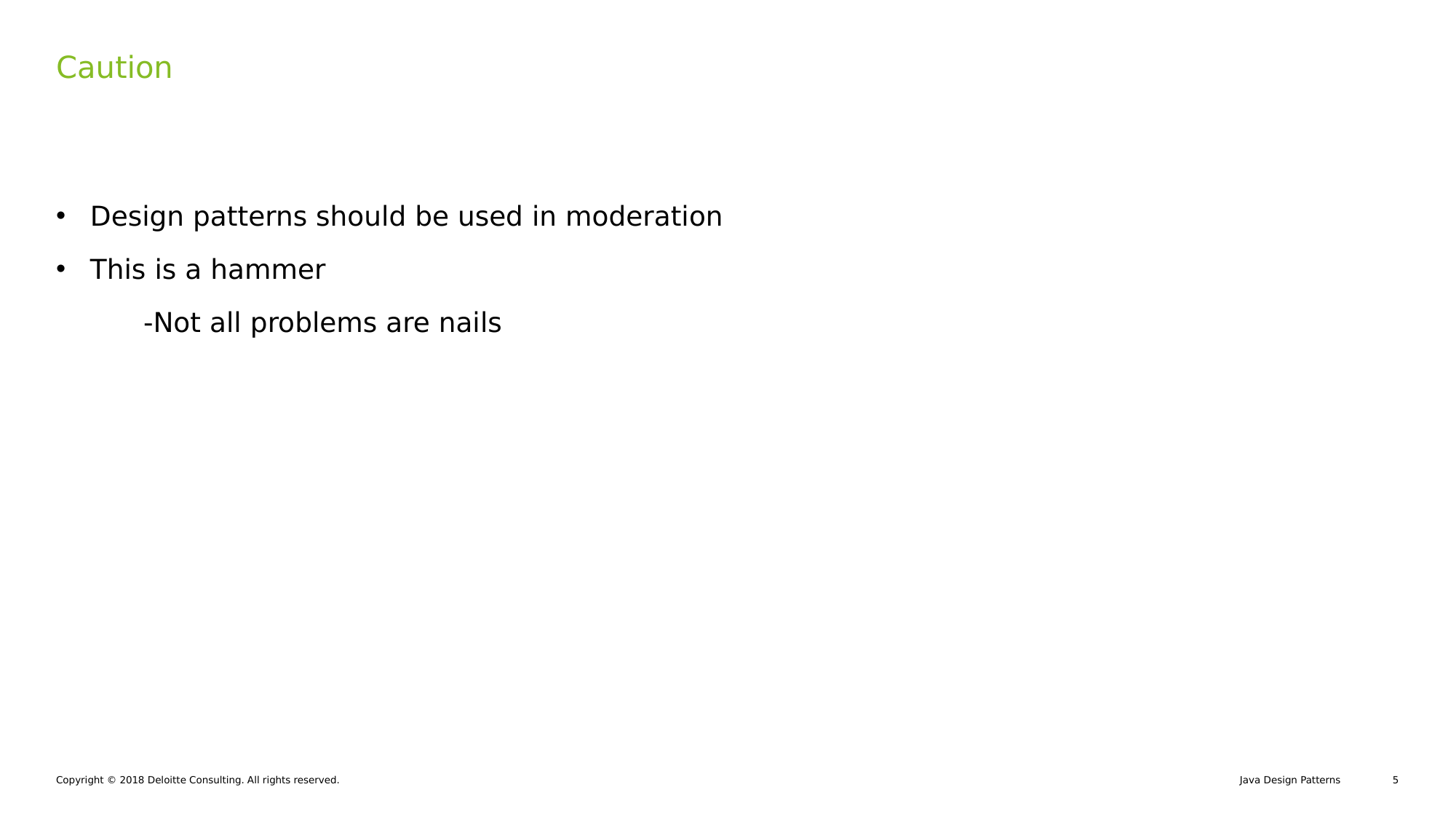

# Caution

Design patterns should be used in moderation
This is a hammer
          -Not all problems are nails